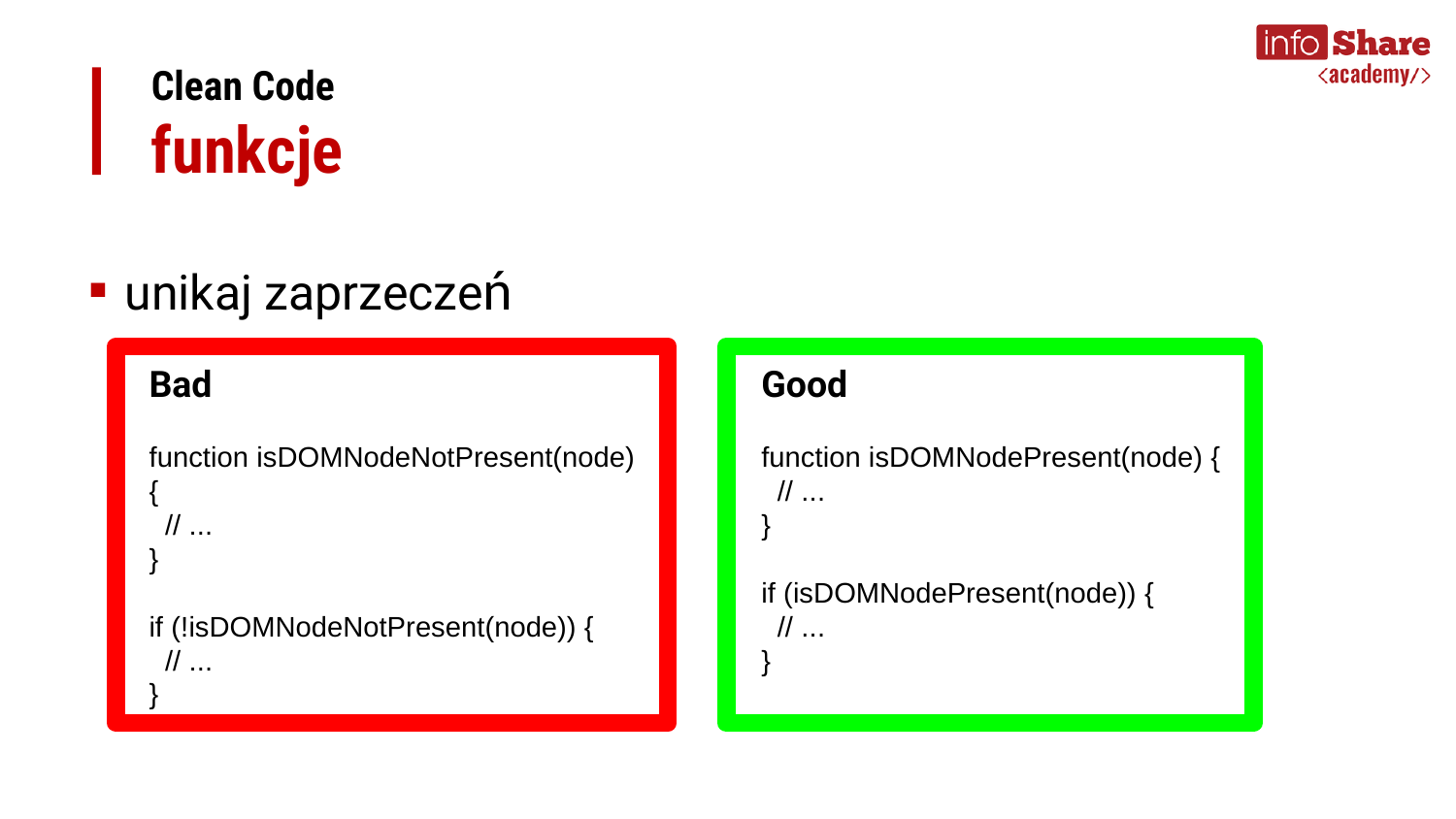

Clean Code
funkcje
unikaj zaprzeczeń

Bad

function isDOMNodeNotPresent(node) {
  // ...
}

if (!isDOMNodeNotPresent(node)) {
  // ...
}
Good

function isDOMNodePresent(node) {
  // ...
}

if (isDOMNodePresent(node)) {
  // ...
}